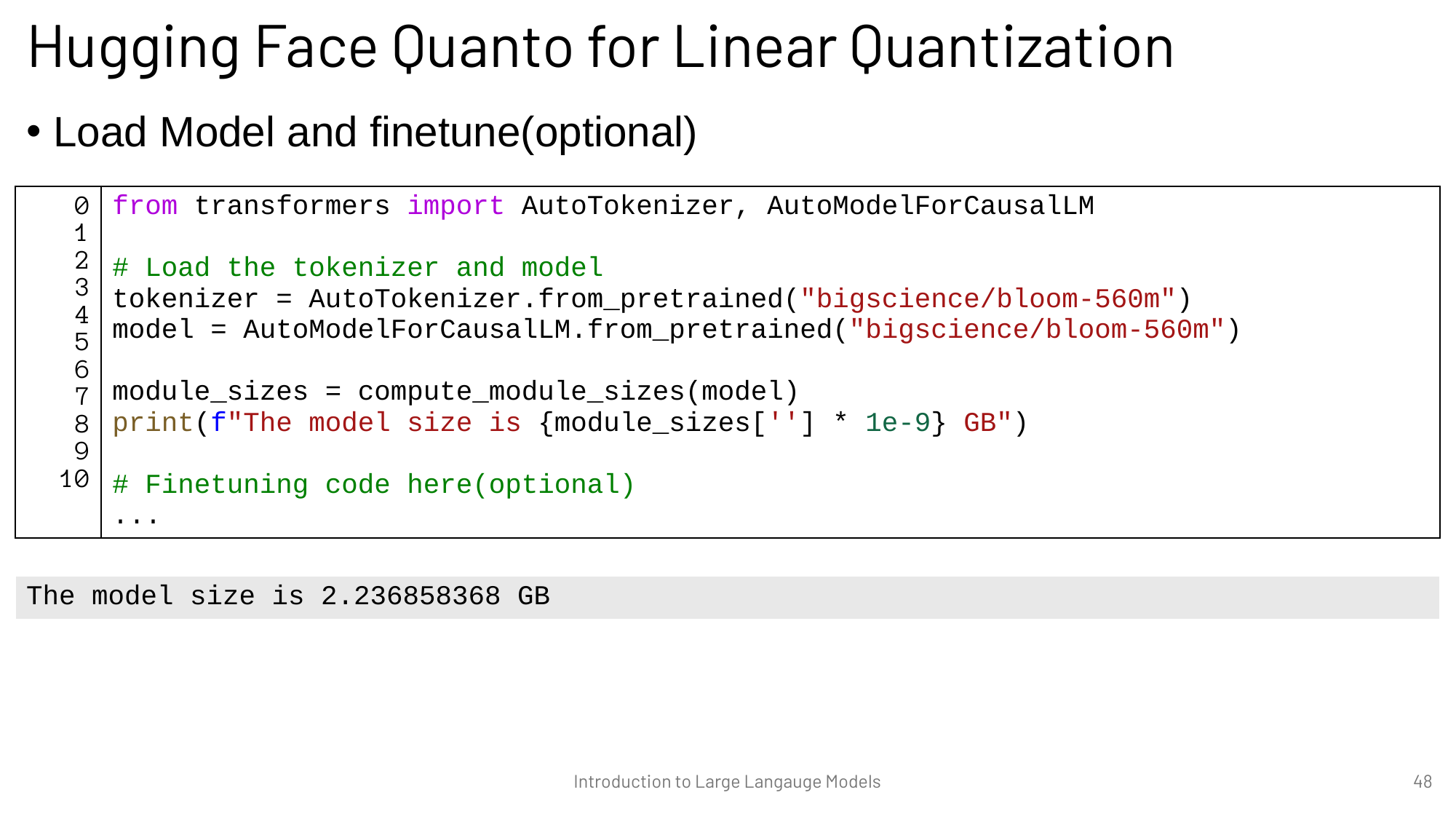

# Hugging Face Quanto for Linear Quantization
Load Model and finetune(optional)

| 0 1 2 3 4 5 6 7 8 9 10 | from transformers import AutoTokenizer, AutoModelForCausalLM # Load the tokenizer and model tokenizer = AutoTokenizer.from\_pretrained("bigscience/bloom-560m") model = AutoModelForCausalLM.from\_pretrained("bigscience/bloom-560m") module\_sizes = compute\_module\_sizes(model) print(f"The model size is {module\_sizes[''] \* 1e-9} GB") # Finetuning code here(optional) ... |
| --- | --- |
| The model size is 2.236858368 GB |
| --- |
Introduction to Large Langauge Models
48